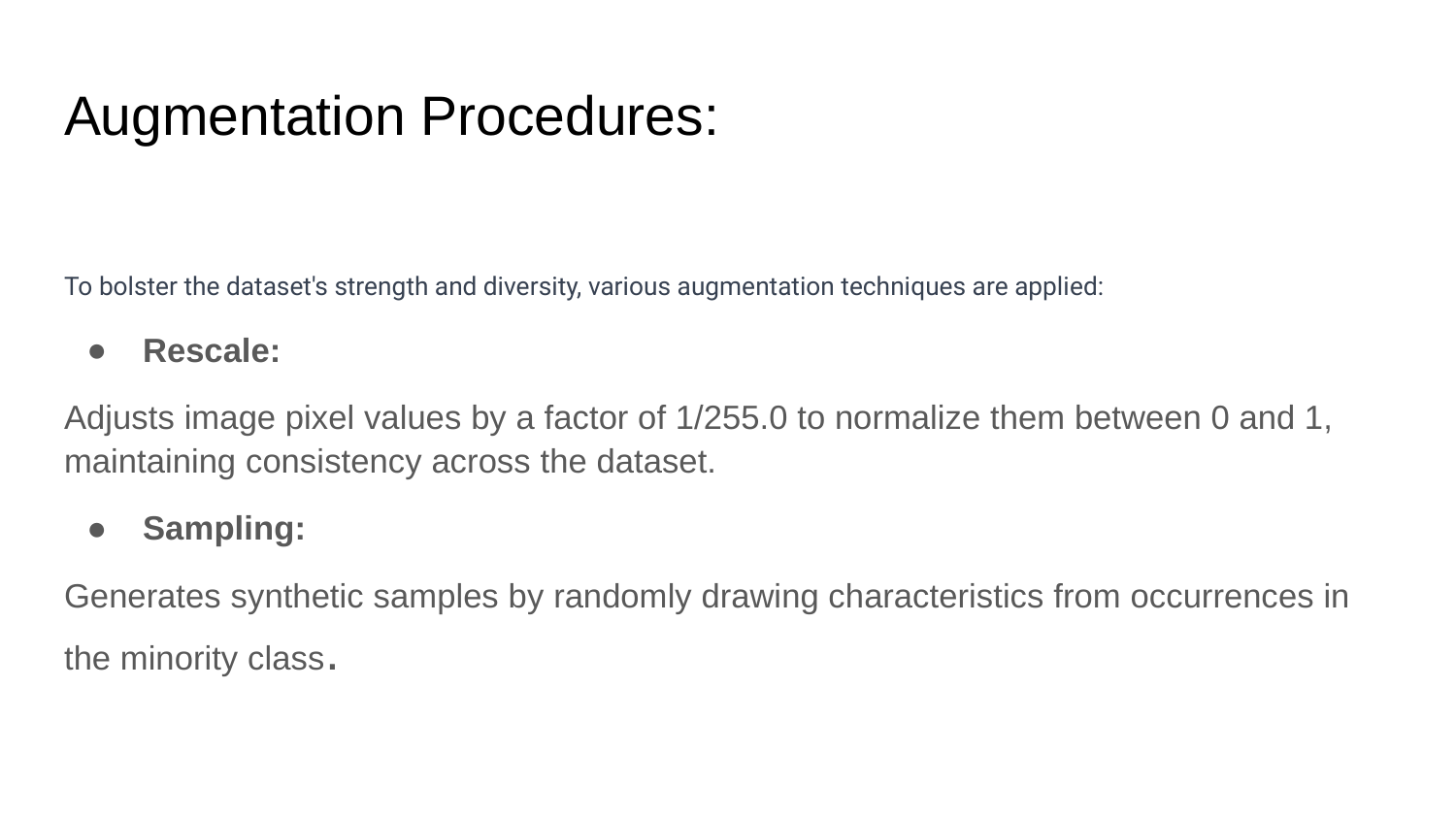

# Augmentation Procedures:

To bolster the dataset's strength and diversity, various augmentation techniques are applied:
Rescale:
Adjusts image pixel values by a factor of 1/255.0 to normalize them between 0 and 1, maintaining consistency across the dataset.
Sampling:
Generates synthetic samples by randomly drawing characteristics from occurrences in the minority class.